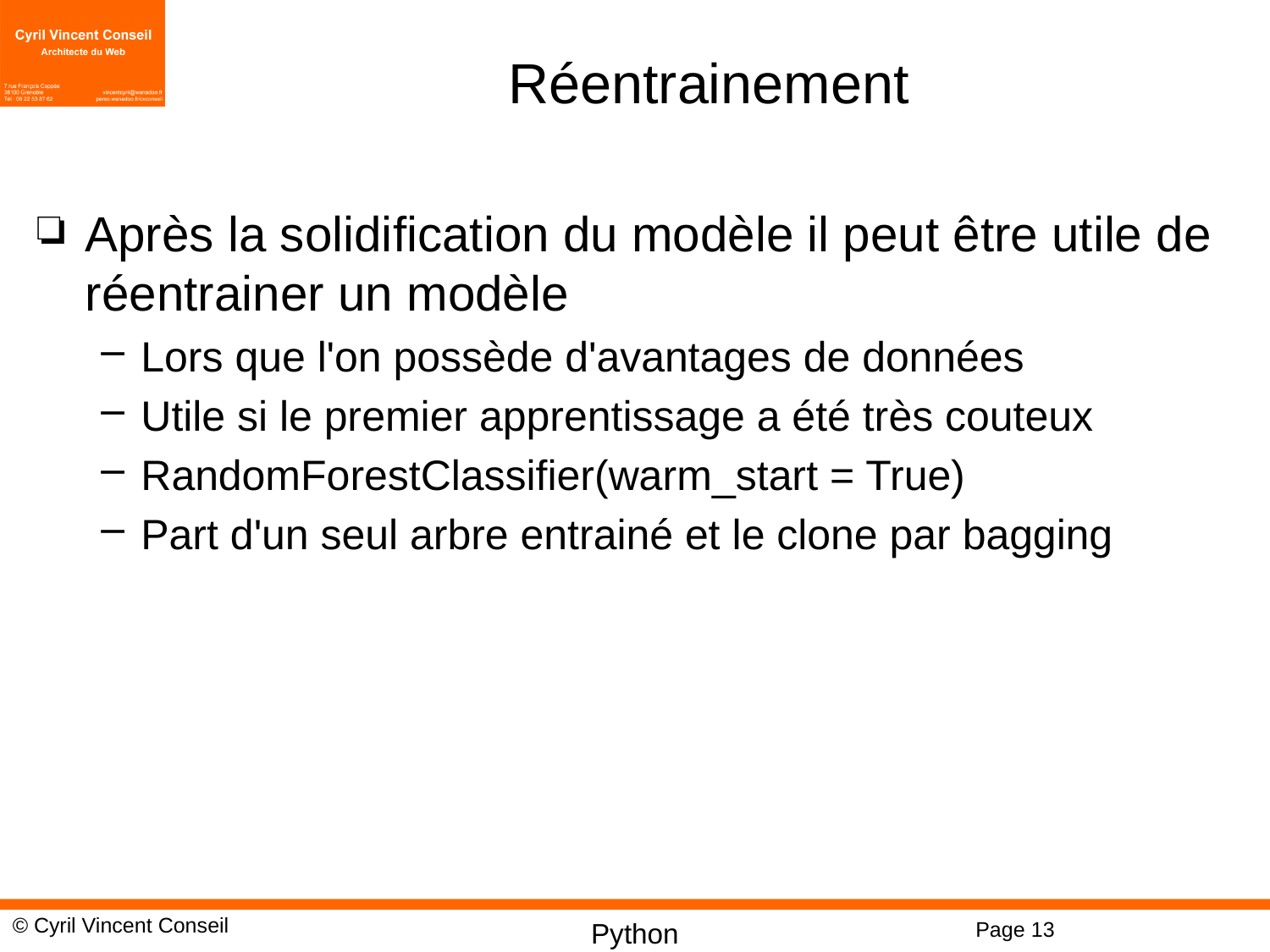

# Réentrainement
Après la solidification du modèle il peut être utile de réentrainer un modèle
Lors que l'on possède d'avantages de données
Utile si le premier apprentissage a été très couteux
RandomForestClassifier(warm_start = True)
Part d'un seul arbre entrainé et le clone par bagging